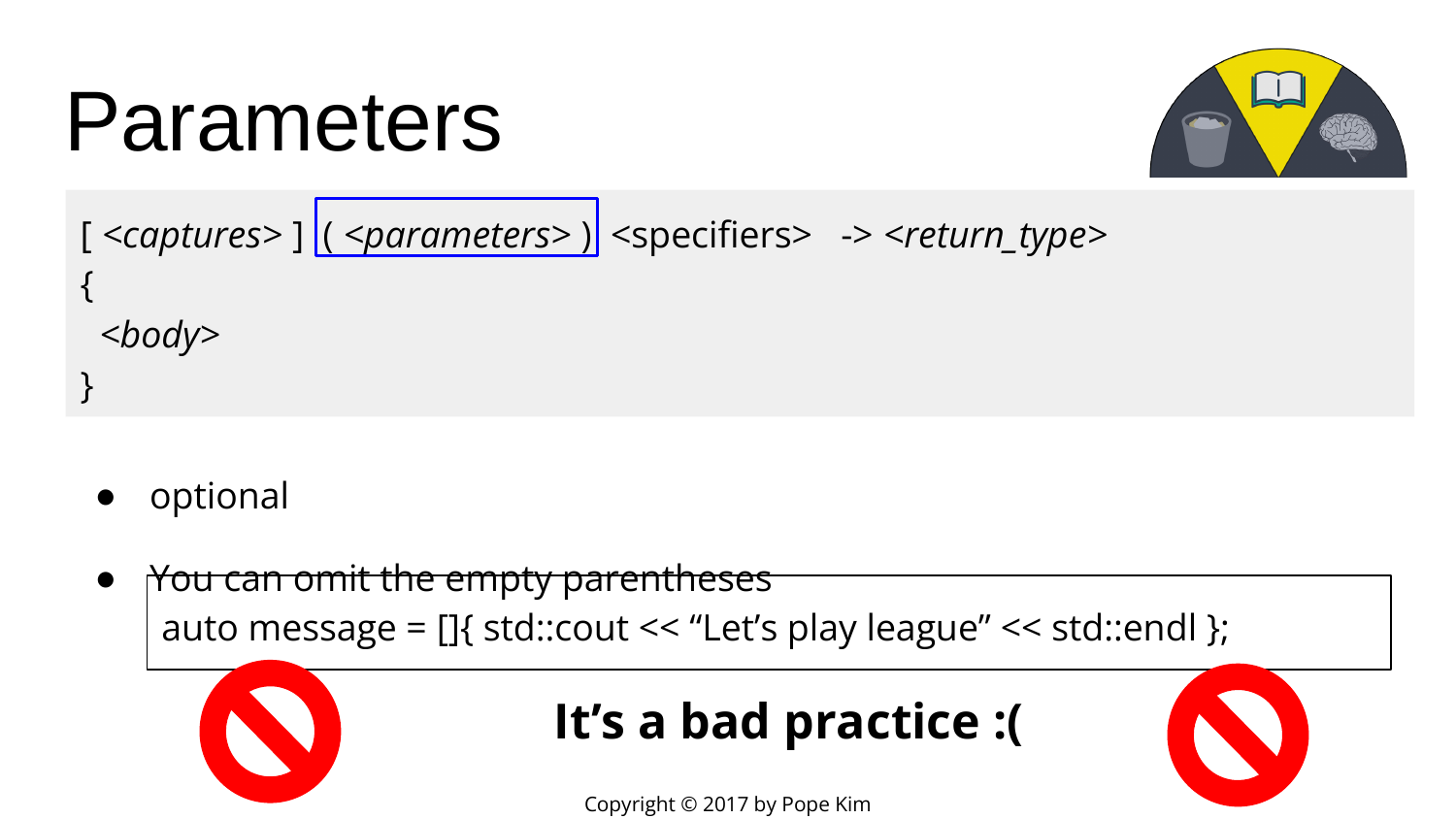

# Parameters
[ <captures> ]  ( <parameters> )  <specifiers>   -> <return_type>
{
  <body>
}

optional
You can omit the empty parentheses
auto message = []{ std::cout << “Let’s play league” << std::endl };

It’s a bad practice :(